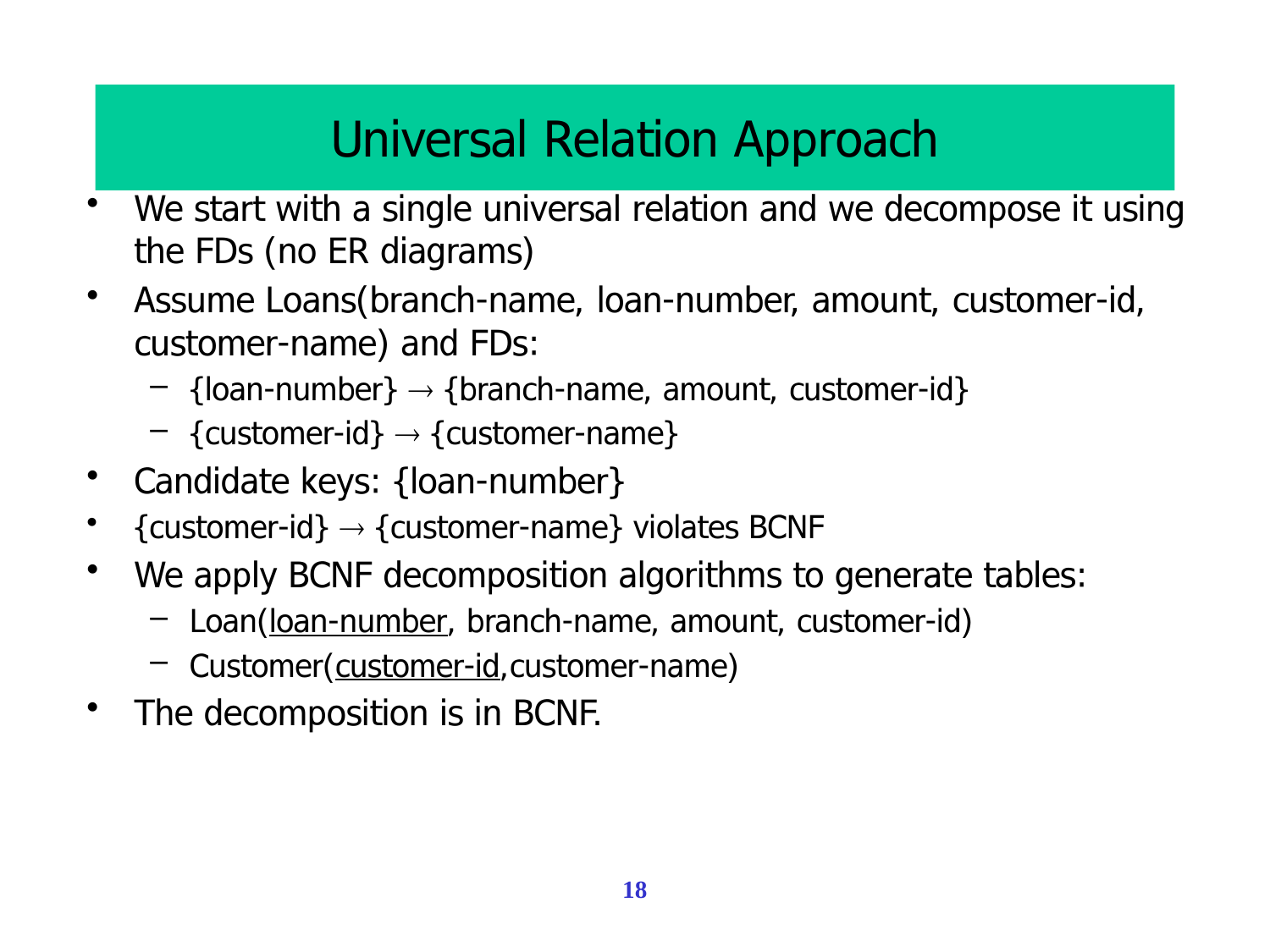

# Universal Relation Approach
We start with a single universal relation and we decompose it using the FDs (no ER diagrams)
Assume Loans(branch-name, loan-number, amount, customer-id, customer-name) and FDs:
{loan-number} → {branch-name, amount, customer-id}
{customer-id} → {customer-name}
Candidate keys: {loan-number}
{customer-id} → {customer-name} violates BCNF
We apply BCNF decomposition algorithms to generate tables:
Loan(loan-number, branch-name, amount, customer-id)
Customer(customer-id,customer-name)
The decomposition is in BCNF.

18